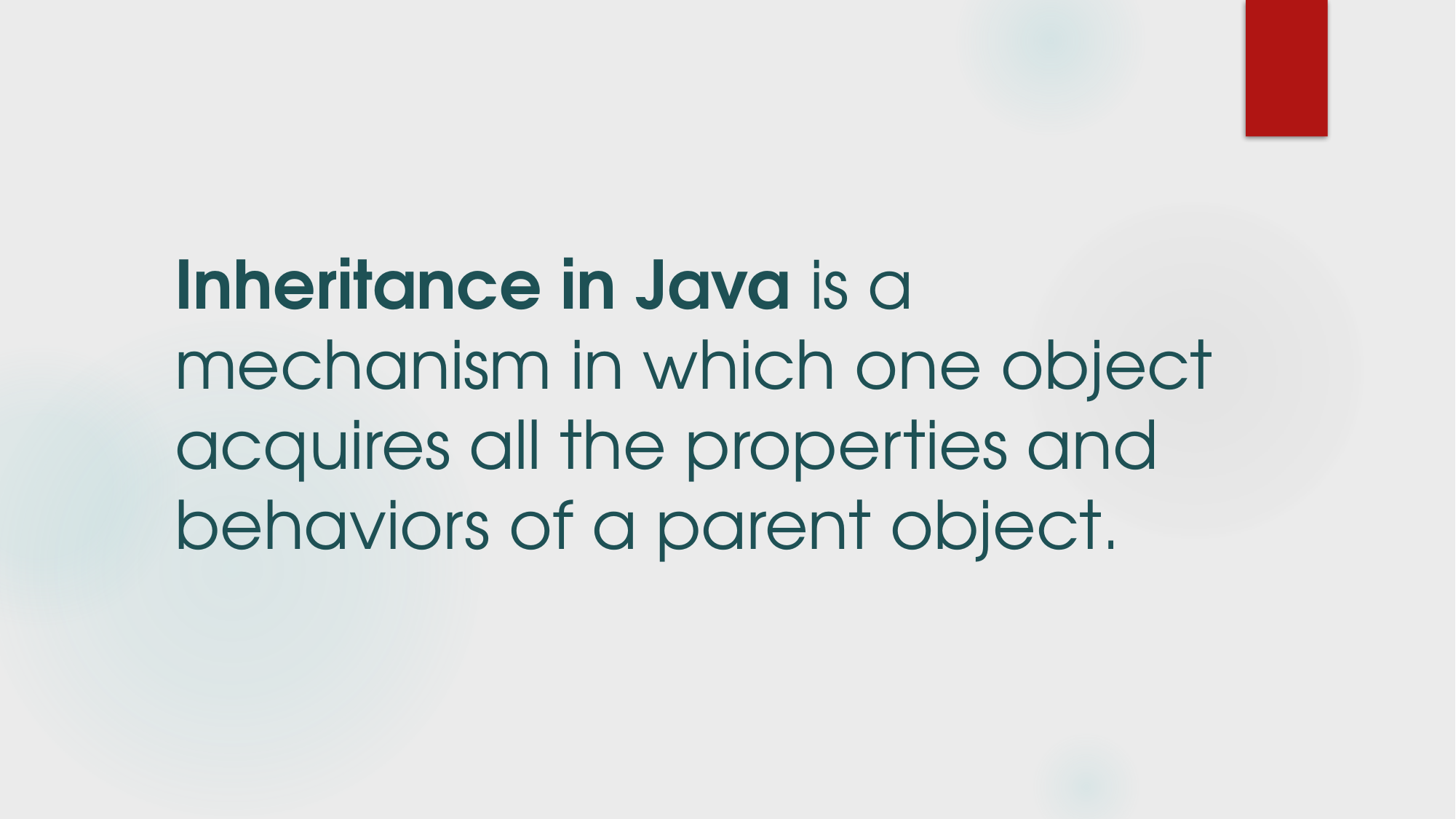

# Inheritance in Java is a mechanism in which one object acquires all the properties and behaviors of a parent object.